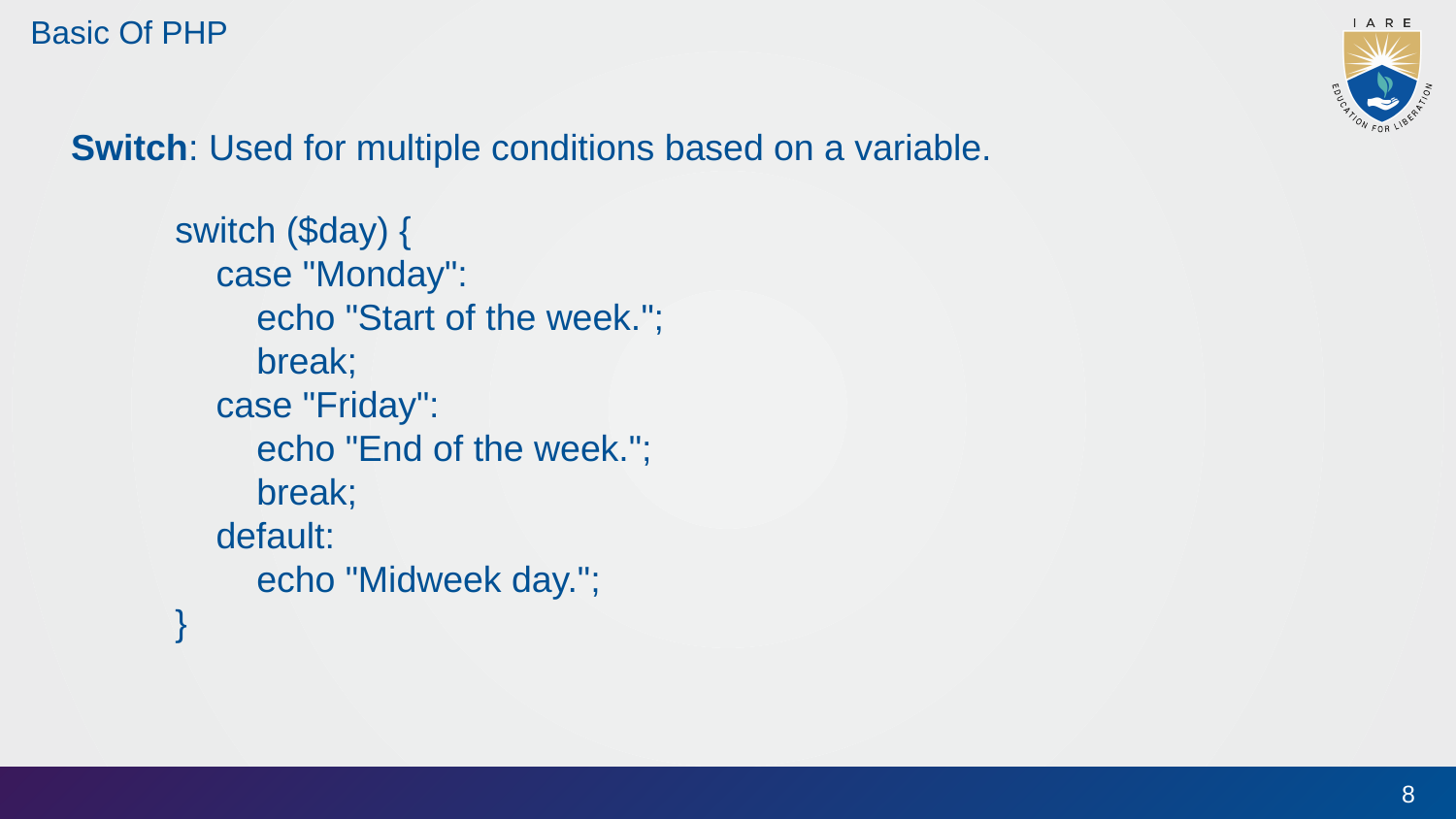

# Basic Of PHP
Switch: Used for multiple conditions based on a variable.
switch ($day) {
    case "Monday":
        echo "Start of the week.";
        break;
    case "Friday":
        echo "End of the week.";
        break;
    default:
        echo "Midweek day.";
}
8